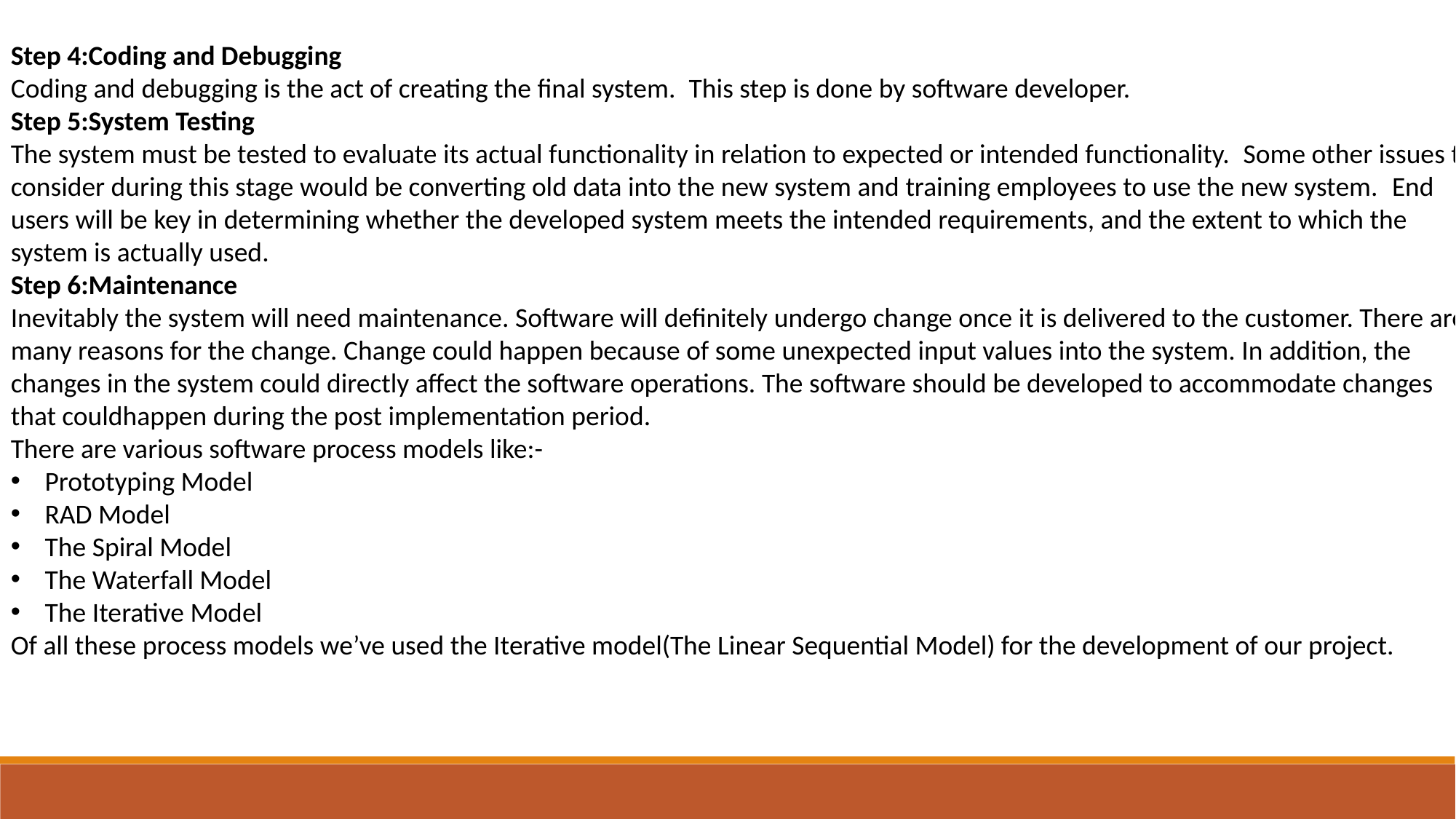

Step 4:Coding and Debugging
Coding and debugging is the act of creating the final system.  This step is done by software developer.
Step 5:System Testing
The system must be tested to evaluate its actual functionality in relation to expected or intended functionality.  Some other issues to consider during this stage would be converting old data into the new system and training employees to use the new system.  End users will be key in determining whether the developed system meets the intended requirements, and the extent to which the system is actually used.
Step 6:Maintenance
Inevitably the system will need maintenance. Software will definitely undergo change once it is delivered to the customer. There are many reasons for the change. Change could happen because of some unexpected input values into the system. In addition, the changes in the system could directly affect the software operations. The software should be developed to accommodate changes that couldhappen during the post implementation period.
There are various software process models like:-
Prototyping Model
RAD Model
The Spiral Model
The Waterfall Model
The Iterative Model
Of all these process models we’ve used the Iterative model(The Linear Sequential Model) for the development of our project.